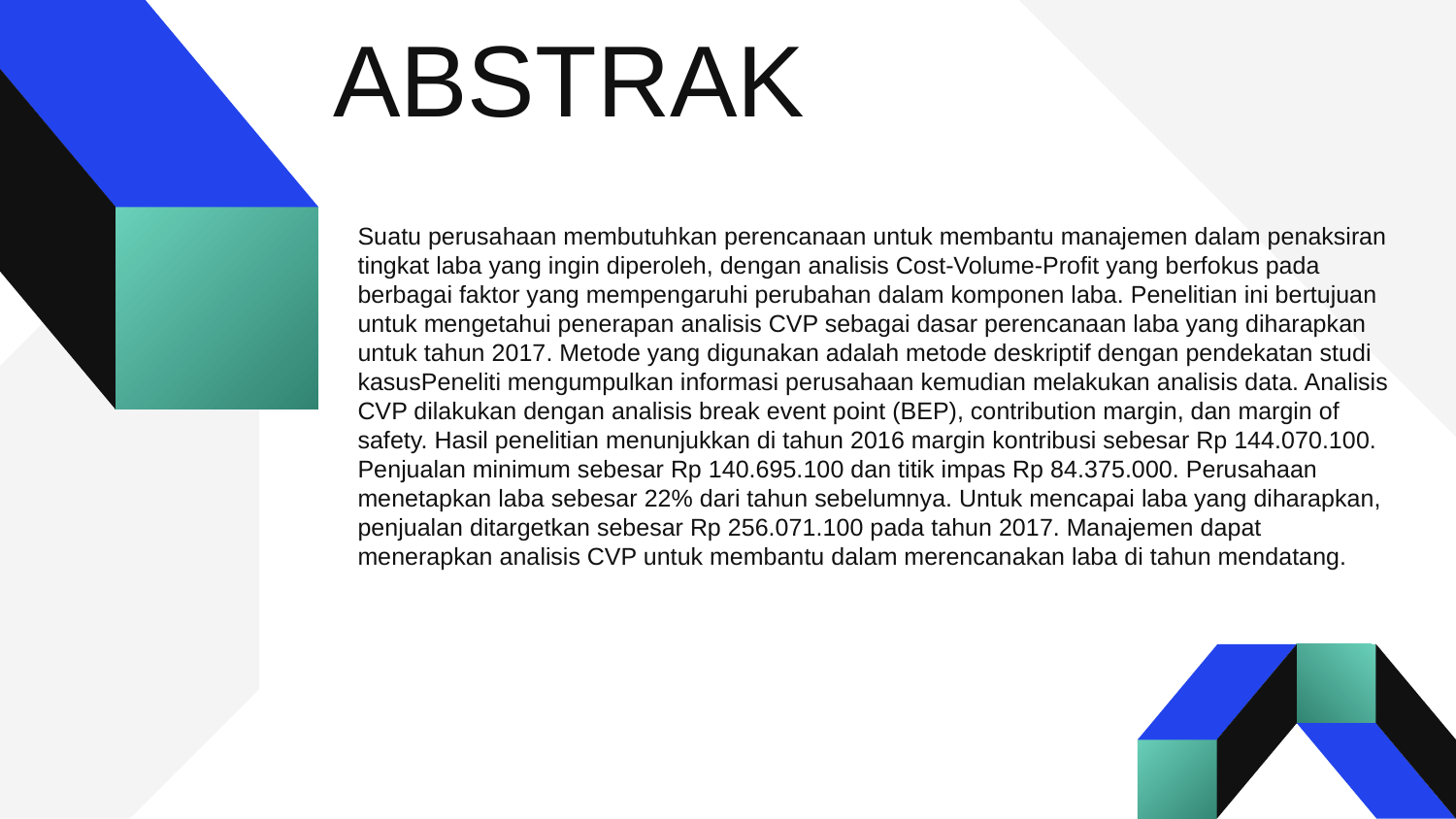

# ABSTRAK
Suatu perusahaan membutuhkan perencanaan untuk membantu manajemen dalam penaksiran tingkat laba yang ingin diperoleh, dengan analisis Cost-Volume-Profit yang berfokus pada berbagai faktor yang mempengaruhi perubahan dalam komponen laba. Penelitian ini bertujuan untuk mengetahui penerapan analisis CVP sebagai dasar perencanaan laba yang diharapkan untuk tahun 2017. Metode yang digunakan adalah metode deskriptif dengan pendekatan studi kasusPeneliti mengumpulkan informasi perusahaan kemudian melakukan analisis data. Analisis CVP dilakukan dengan analisis break event point (BEP), contribution margin, dan margin of safety. Hasil penelitian menunjukkan di tahun 2016 margin kontribusi sebesar Rp 144.070.100. Penjualan minimum sebesar Rp 140.695.100 dan titik impas Rp 84.375.000. Perusahaan menetapkan laba sebesar 22% dari tahun sebelumnya. Untuk mencapai laba yang diharapkan, penjualan ditargetkan sebesar Rp 256.071.100 pada tahun 2017. Manajemen dapat menerapkan analisis CVP untuk membantu dalam merencanakan laba di tahun mendatang.